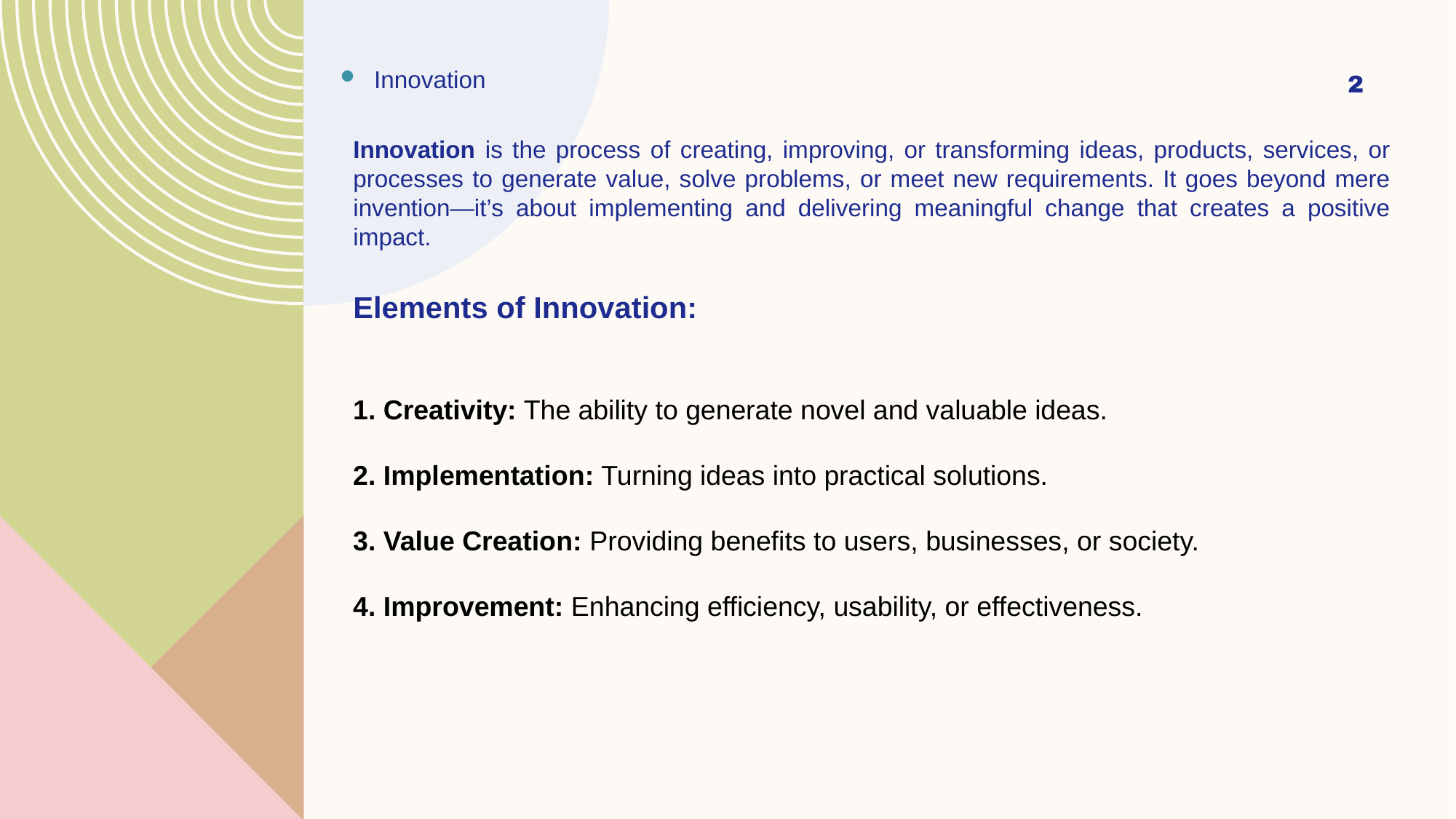

2
Innovation
Innovation is the process of creating, improving, or transforming ideas, products, services, or processes to generate value, solve problems, or meet new requirements. It goes beyond mere invention—it’s about implementing and delivering meaningful change that creates a positive impact.
Elements of Innovation:

 Creativity: The ability to generate novel and valuable ideas.
 Implementation: Turning ideas into practical solutions.
 Value Creation: Providing benefits to users, businesses, or society.
 Improvement: Enhancing efficiency, usability, or effectiveness.